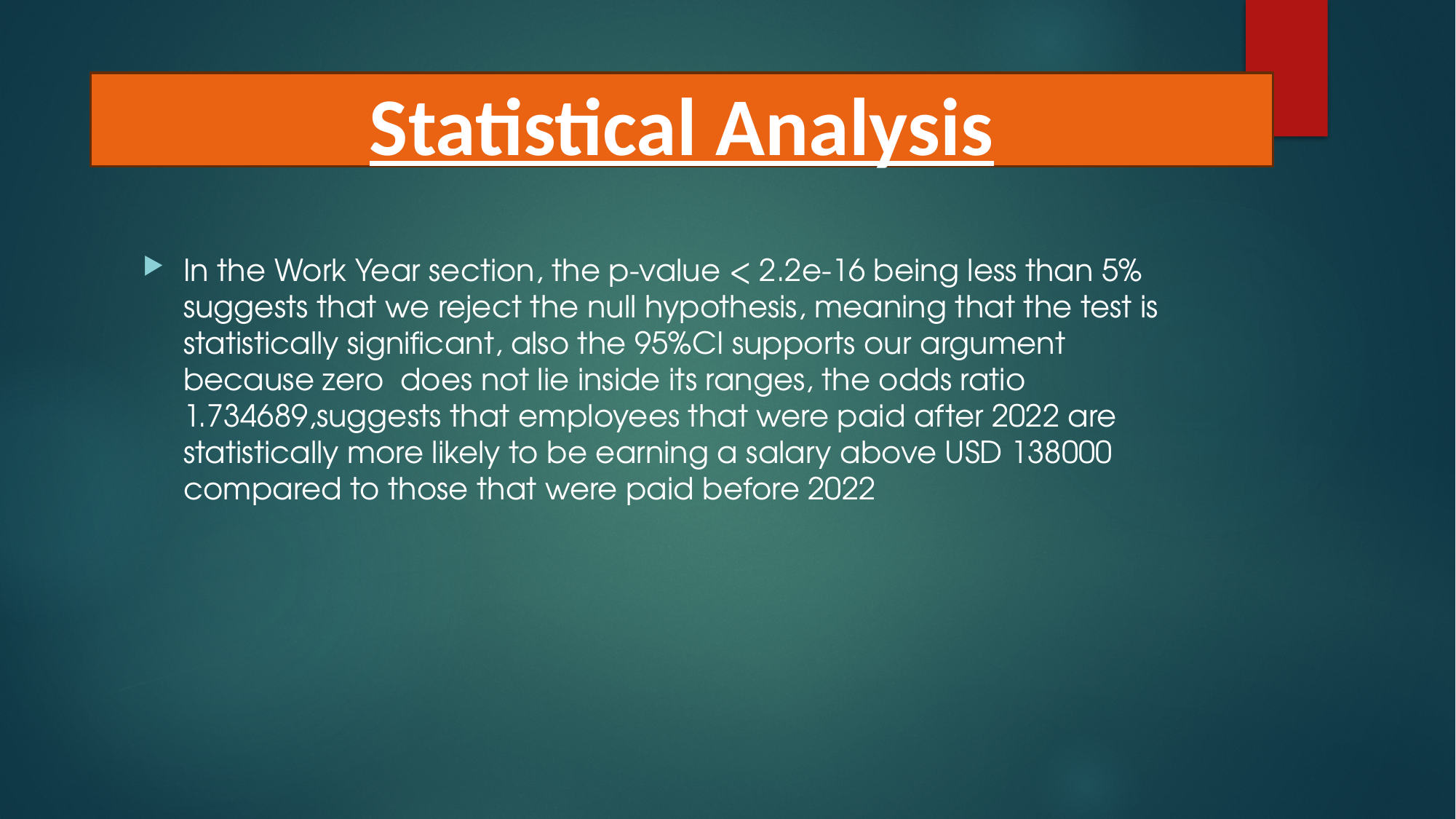

Statistical Analysis
In the Work Year section, the p-value < 2.2e-16 being less than 5% suggests that we reject the null hypothesis, meaning that the test is statistically significant, also the 95%CI supports our argument because zero  does not lie inside its ranges, the odds ratio 1.734689,suggests that employees that were paid after 2022 are statistically more likely to be earning a salary above USD 138000 compared to those that were paid before 2022